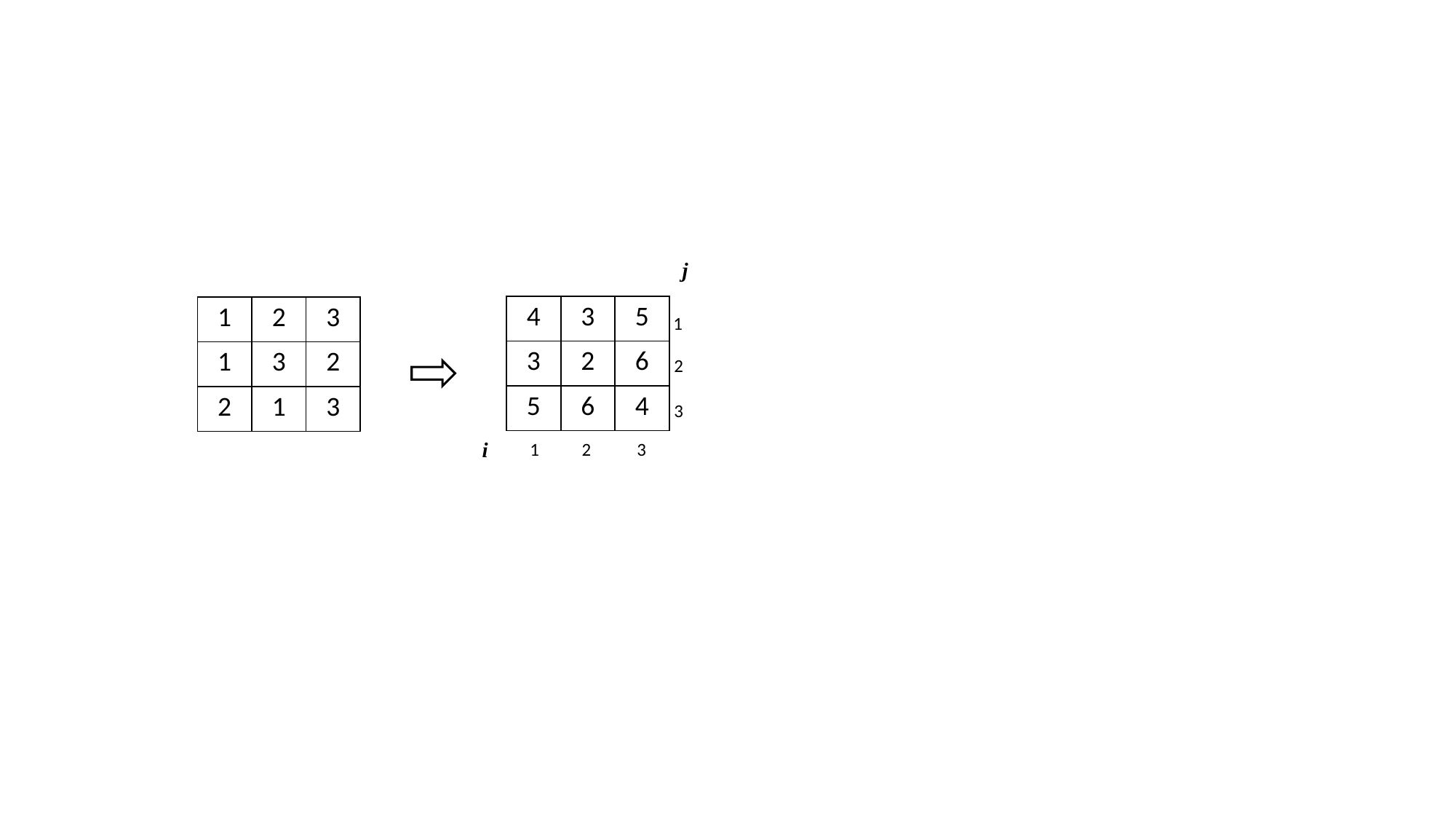

j
| 4 | 3 | 5 |
| --- | --- | --- |
| 3 | 2 | 6 |
| 5 | 6 | 4 |
| 1 | 2 | 3 |
| --- | --- | --- |
| 1 | 3 | 2 |
| 2 | 1 | 3 |
1
2

3
i
3
2
1